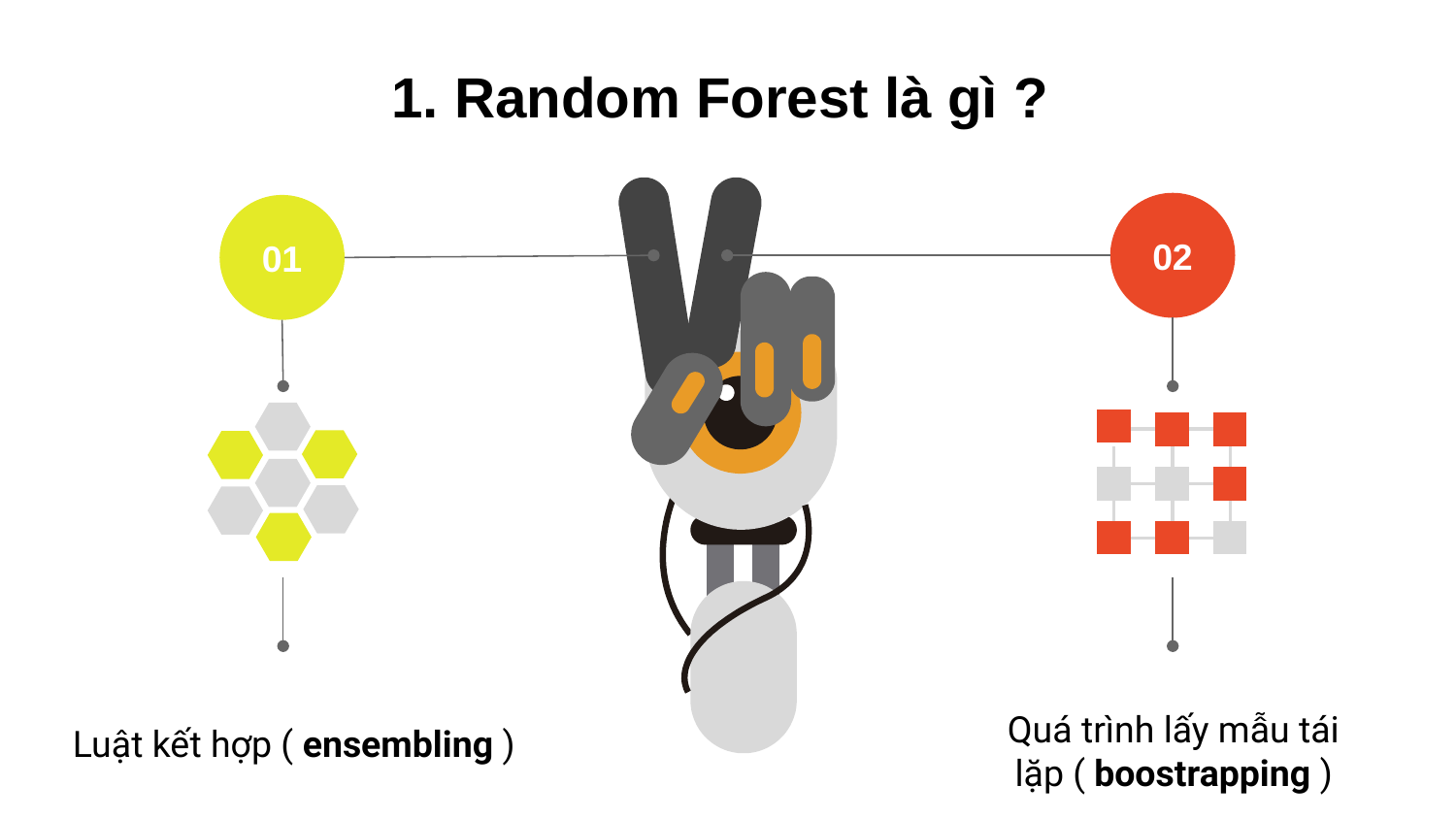

# 1. Random Forest là gì ?

02
Quá trình lấy mẫu tái lặp ( boostrapping )
01
Luật kết hợp ( ensembling )